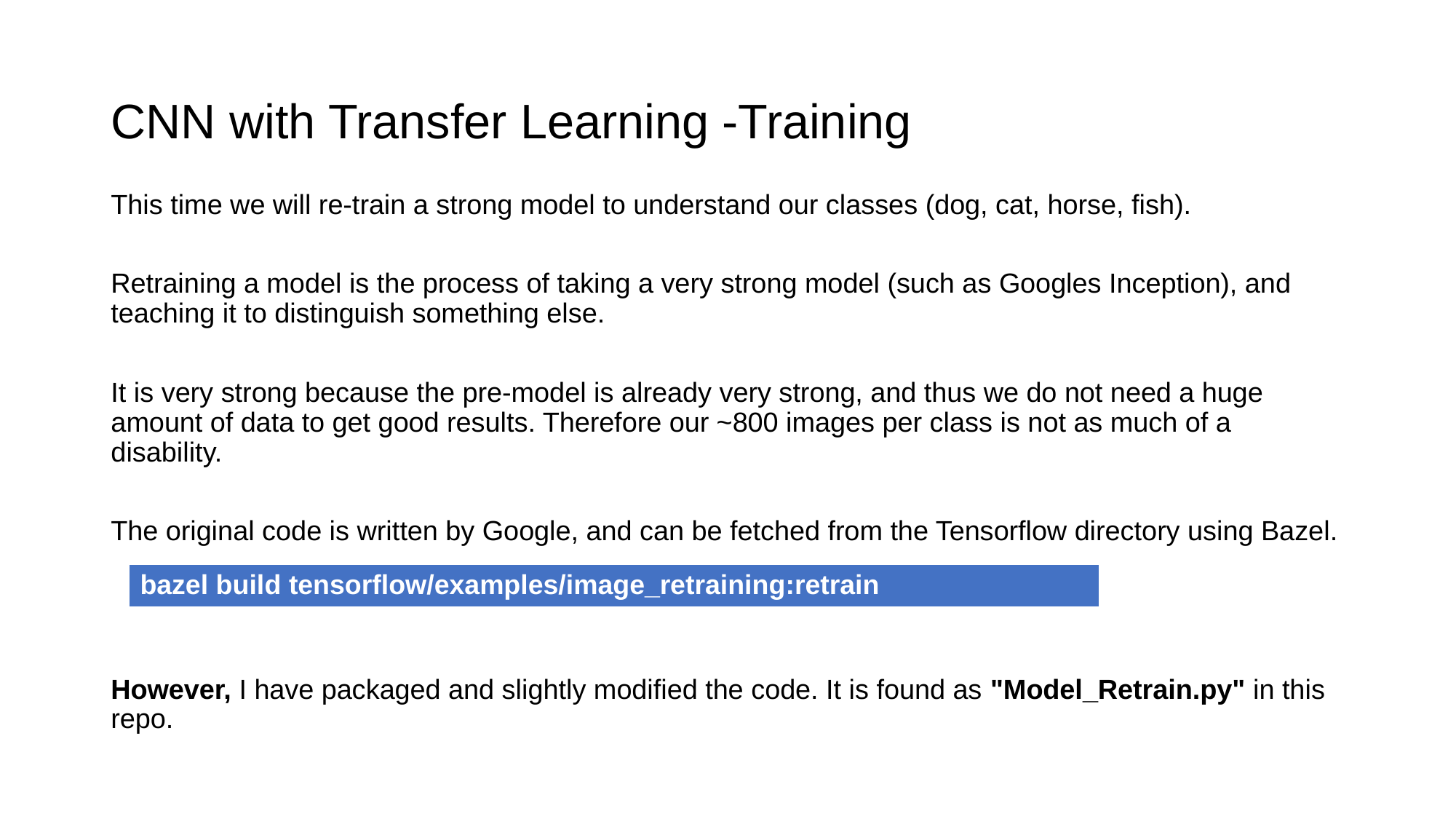

# CNN with Transfer Learning -Training
This time we will re-train a strong model to understand our classes (dog, cat, horse, fish).

Retraining a model is the process of taking a very strong model (such as Googles Inception), and teaching it to distinguish something else.

It is very strong because the pre-model is already very strong, and thus we do not need a huge amount of data to get good results. Therefore our ~800 images per class is not as much of a disability.

The original code is written by Google, and can be fetched from the Tensorflow directory using Bazel.

However, I have packaged and slightly modified the code. It is found as "Model_Retrain.py" in this repo.

| bazel build tensorflow/examples/image\_retraining:retrain |
| --- |